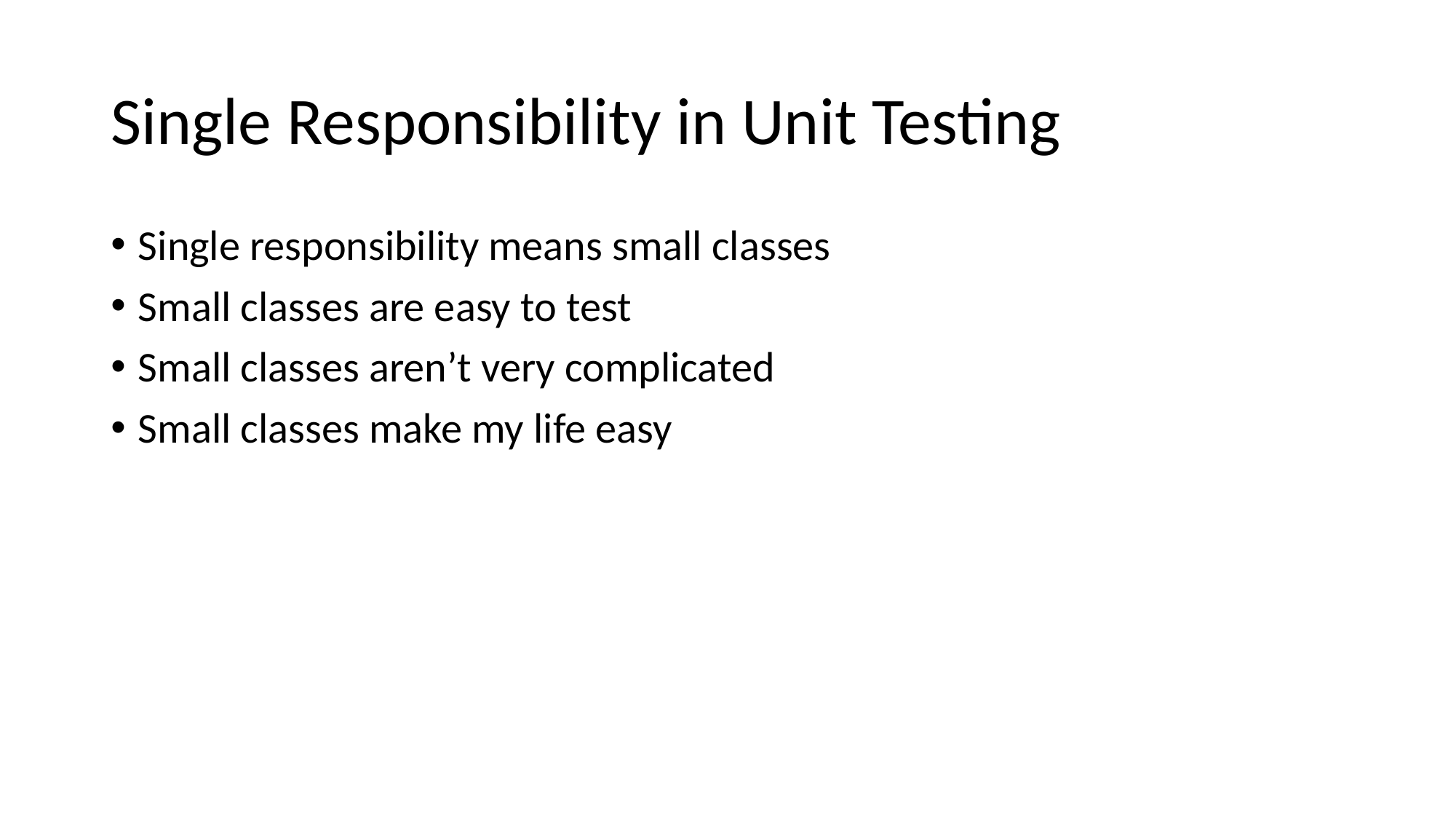

# Single Responsibility in Unit Testing
Single responsibility means small classes
Small classes are easy to test
Small classes aren’t very complicated
Small classes make my life easy